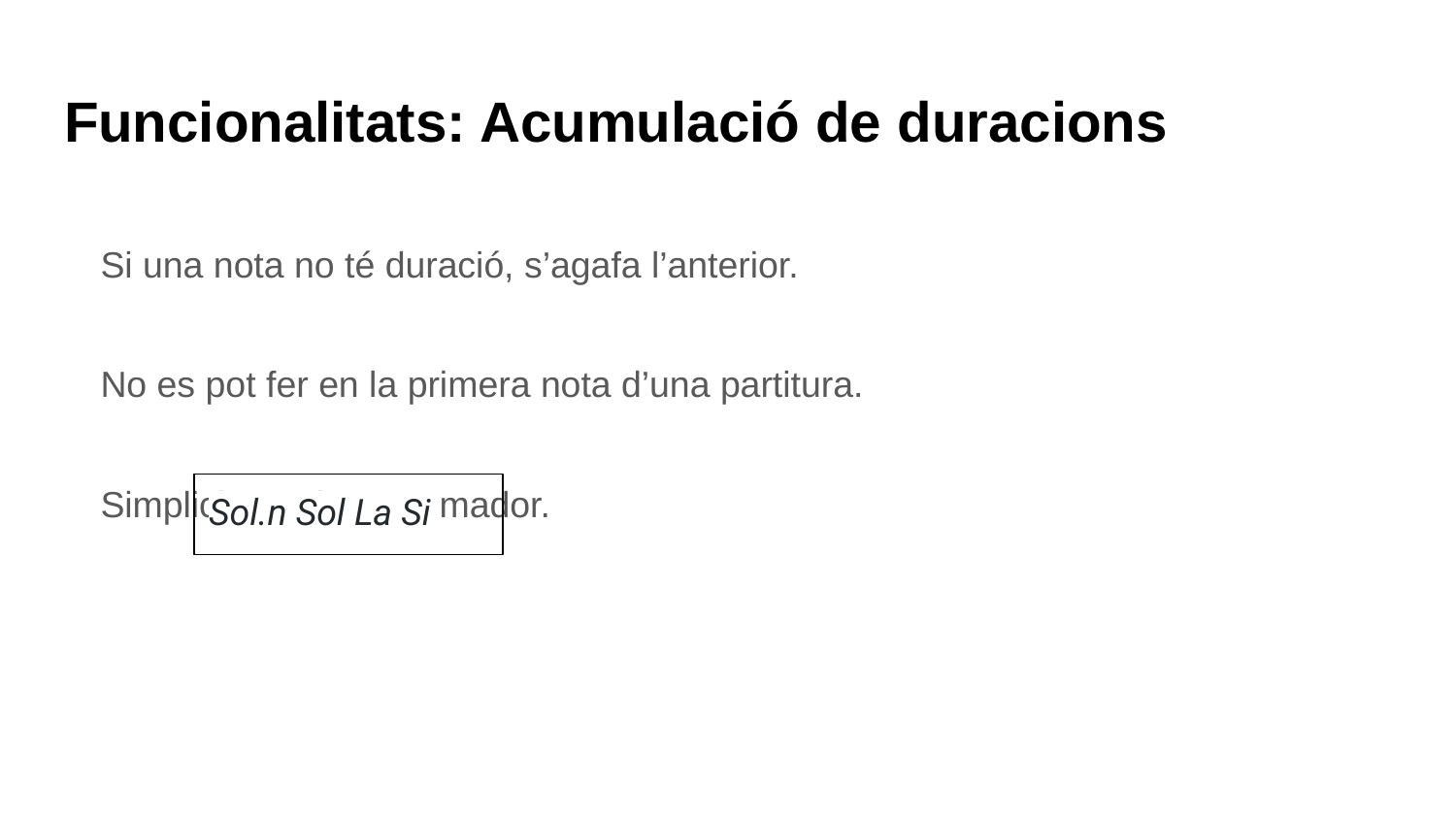

# Funcionalitats: Acumulació de duracions
Si una nota no té duració, s’agafa l’anterior.
No es pot fer en la primera nota d’una partitura.
Simplicitat pel programador.

Sol.n Sol La Si